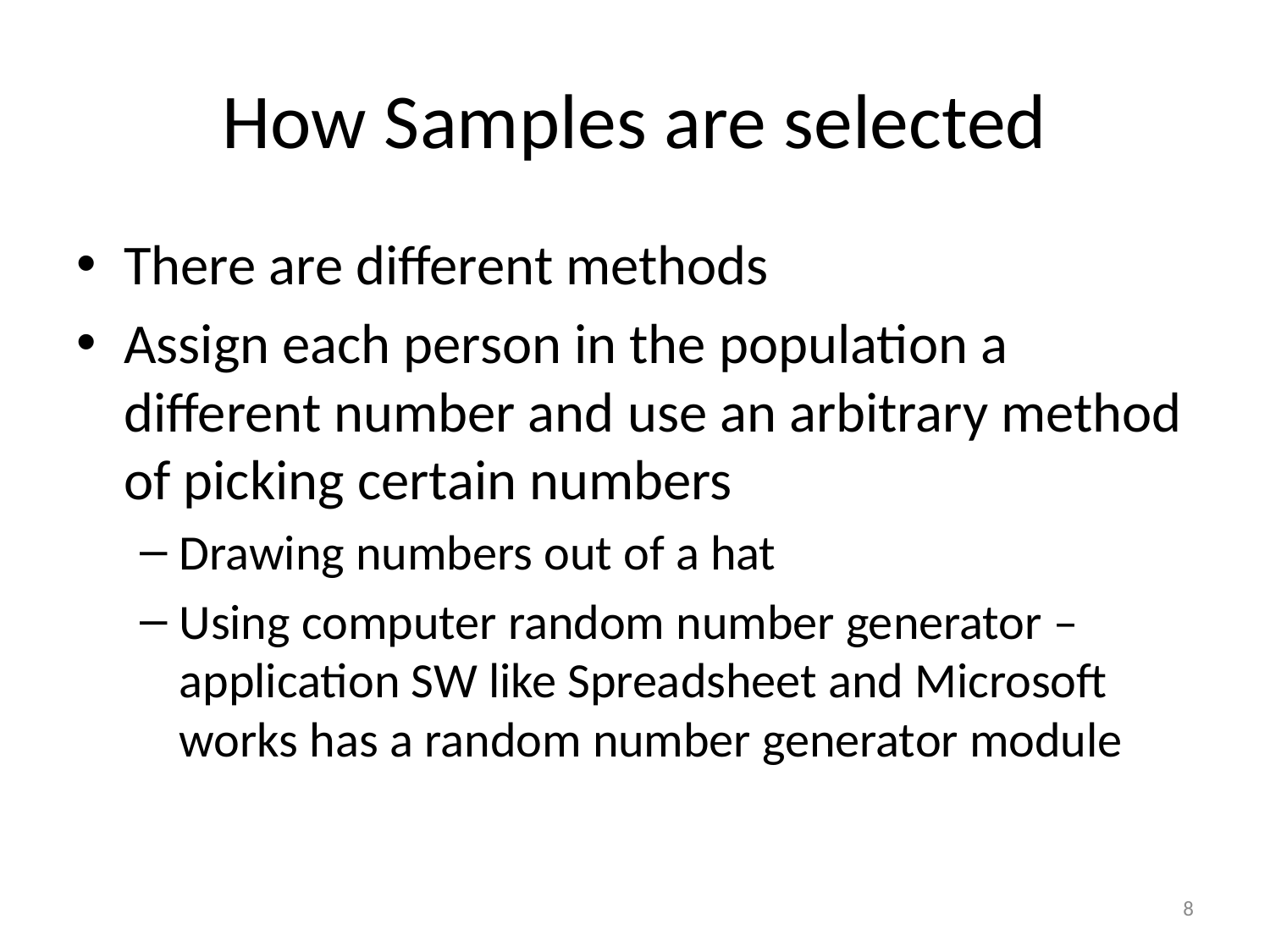

# How Samples are selected
There are different methods
Assign each person in the population a different number and use an arbitrary method of picking certain numbers
Drawing numbers out of a hat
Using computer random number generator – application SW like Spreadsheet and Microsoft works has a random number generator module
8